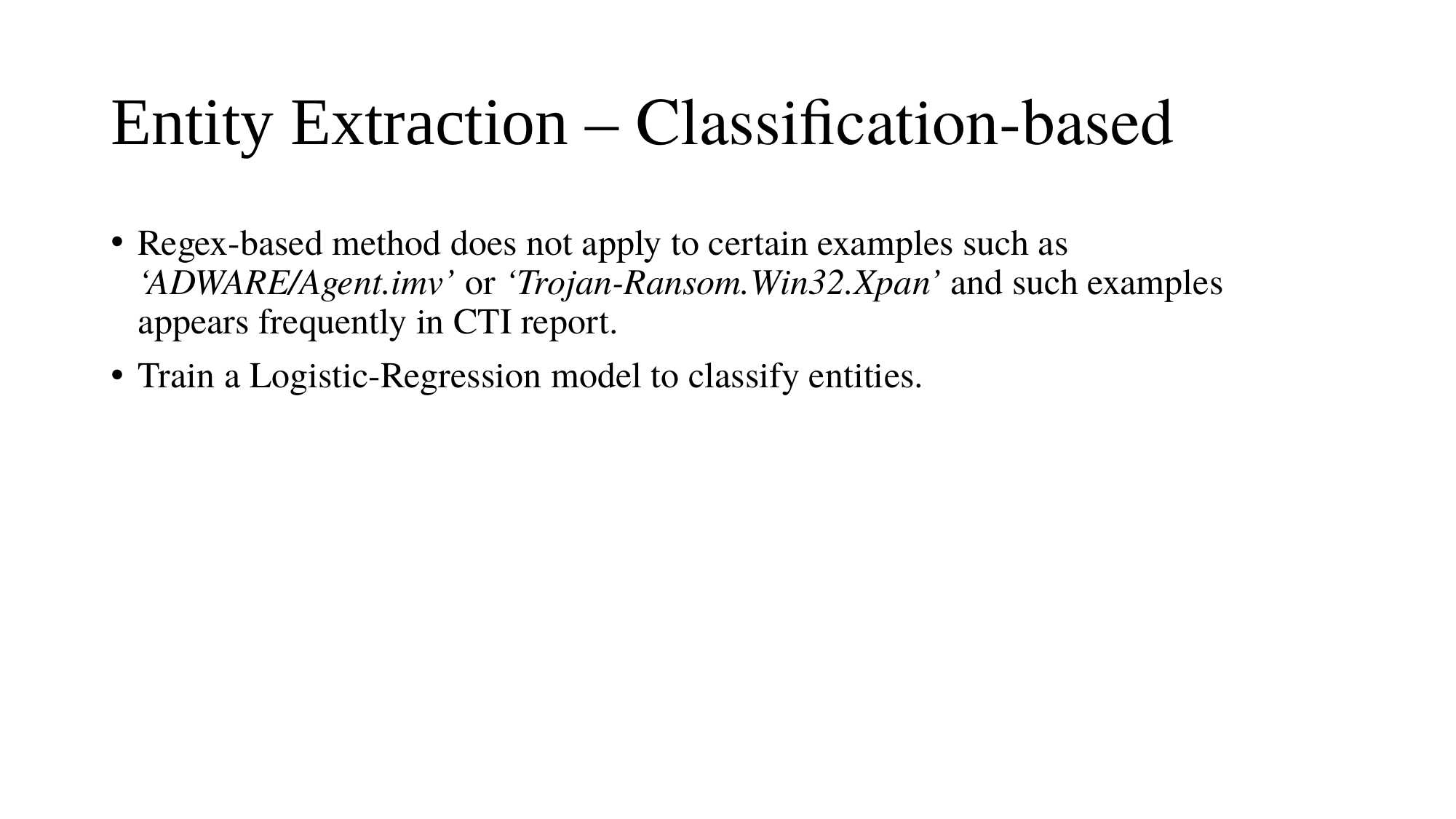

# Entity Extraction – Classification-based
Regex-based method does not apply to certain examples such as ‘ADWARE/Agent.imv’ or ‘Trojan-Ransom.Win32.Xpan’ and such examples appears frequently in CTI report.
Train a Logistic-Regression model to classify entities.